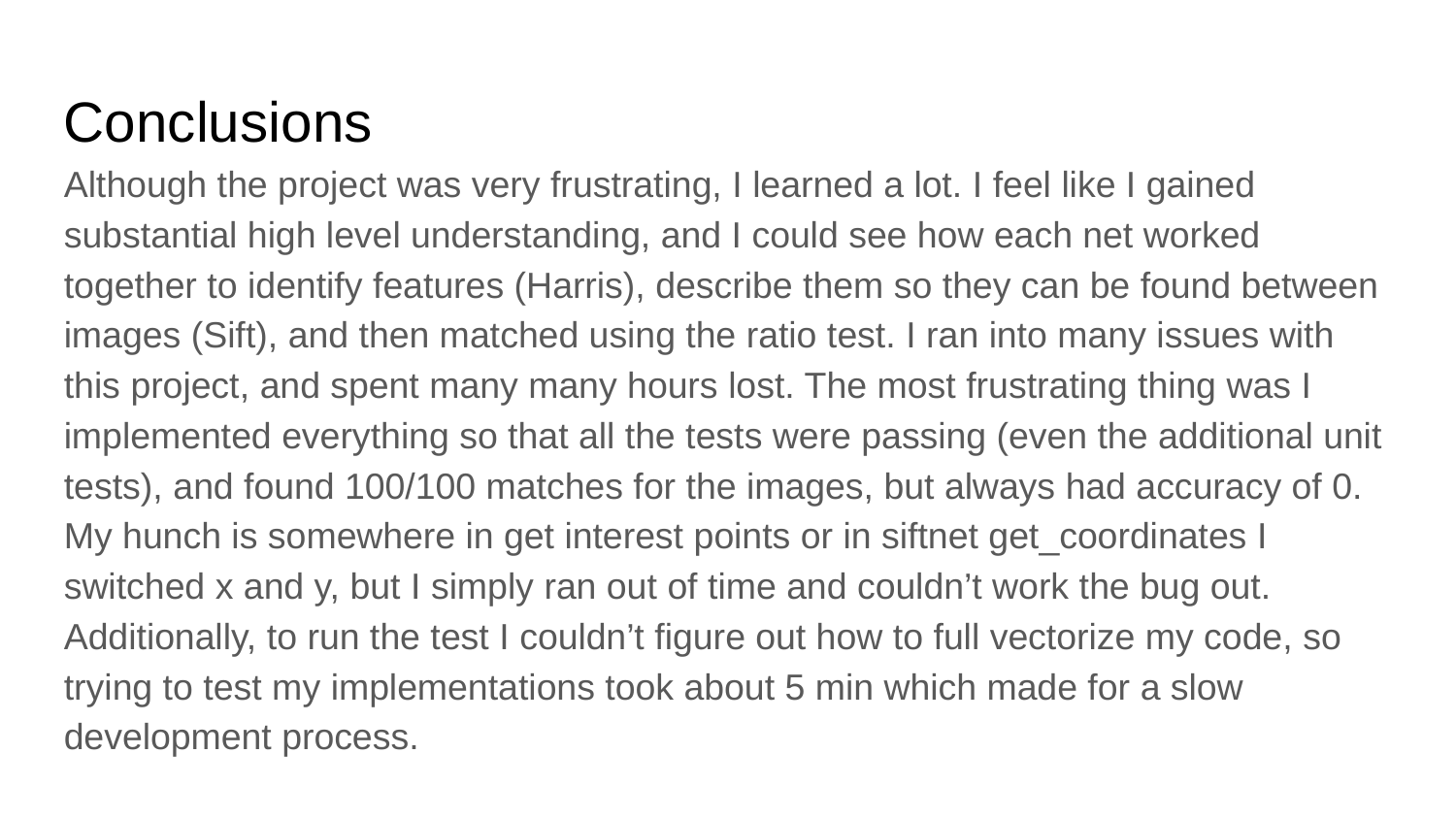

Conclusions
Although the project was very frustrating, I learned a lot. I feel like I gained substantial high level understanding, and I could see how each net worked together to identify features (Harris), describe them so they can be found between images (Sift), and then matched using the ratio test. I ran into many issues with this project, and spent many many hours lost. The most frustrating thing was I implemented everything so that all the tests were passing (even the additional unit tests), and found 100/100 matches for the images, but always had accuracy of 0. My hunch is somewhere in get interest points or in siftnet get_coordinates I switched x and y, but I simply ran out of time and couldn’t work the bug out. Additionally, to run the test I couldn’t figure out how to full vectorize my code, so trying to test my implementations took about 5 min which made for a slow development process.